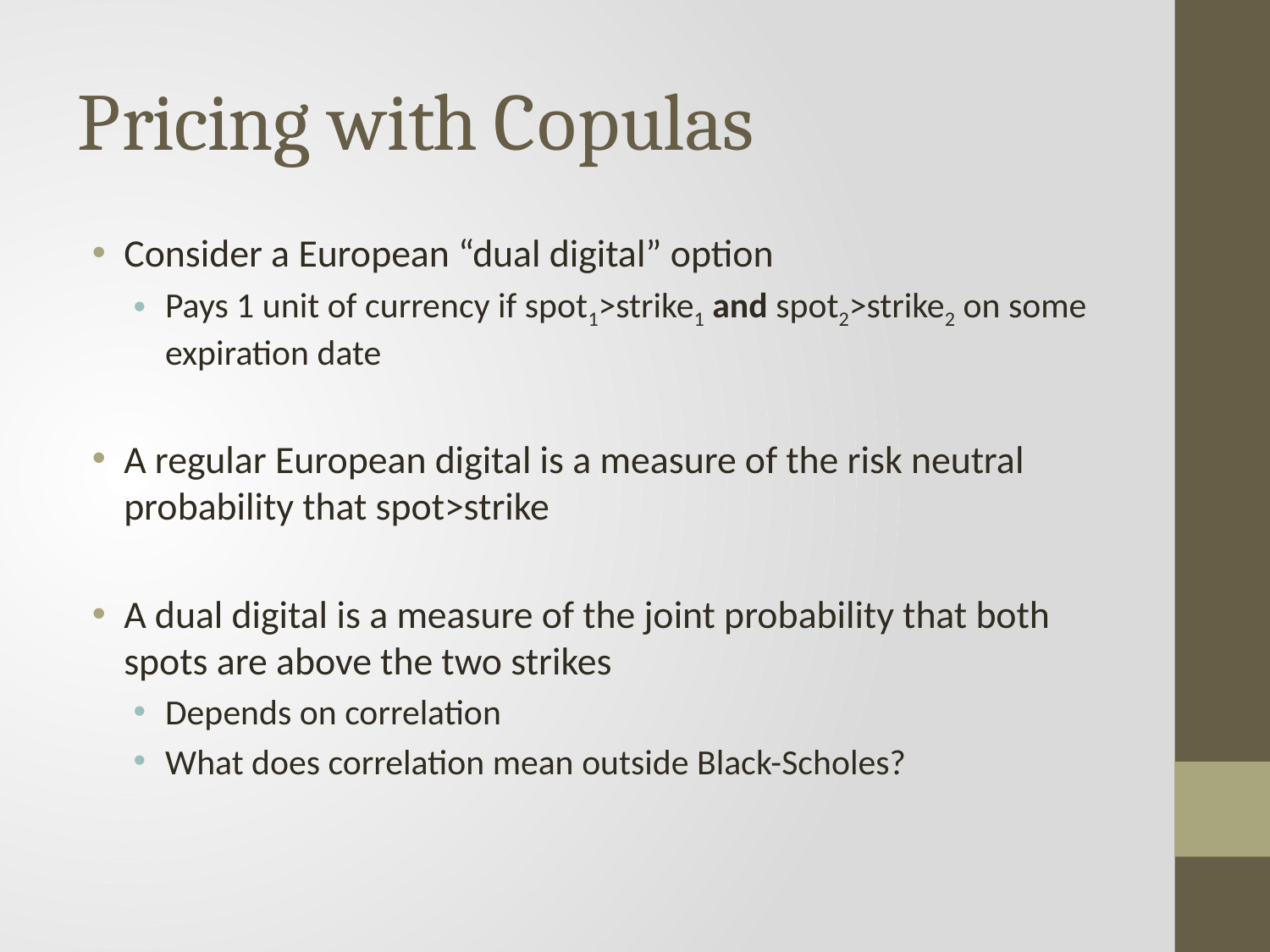

# Pricing with Copulas
Consider a European “dual digital” option
Pays 1 unit of currency if spot1>strike1 and spot2>strike2 on some expiration date

A regular European digital is a measure of the risk neutral probability that spot>strike

A dual digital is a measure of the joint probability that both spots are above the two strikes
Depends on correlation
What does correlation mean outside Black-Scholes?